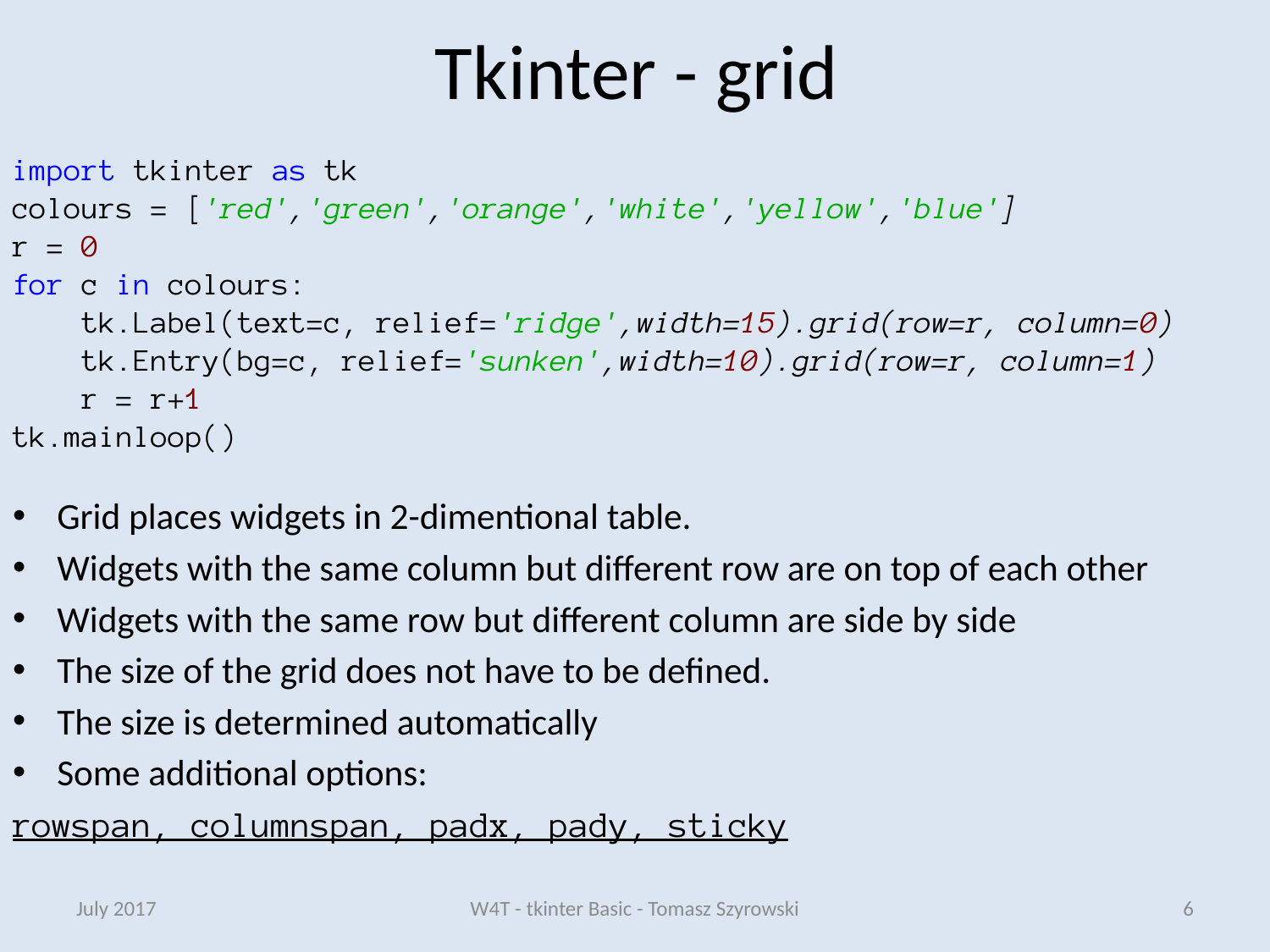

# Tkinter - grid
import tkinter as tk
colours = ['red','green','orange','white','yellow','blue']
r = 0
for c in colours:
    tk.Label(text=c, relief='ridge',width=15).grid(row=r, column=0)
    tk.Entry(bg=c, relief='sunken',width=10).grid(row=r, column=1)
    r = r+1
tk.mainloop()
Grid places widgets in 2-dimentional table.
Widgets with the same column but different row are on top of each other
Widgets with the same row but different column are side by side
The size of the grid does not have to be defined.
The size is determined automatically
Some additional options:
rowspan, columnspan, padx, pady, sticky

July 2017
W4T - tkinter Basic - Tomasz Szyrowski
6